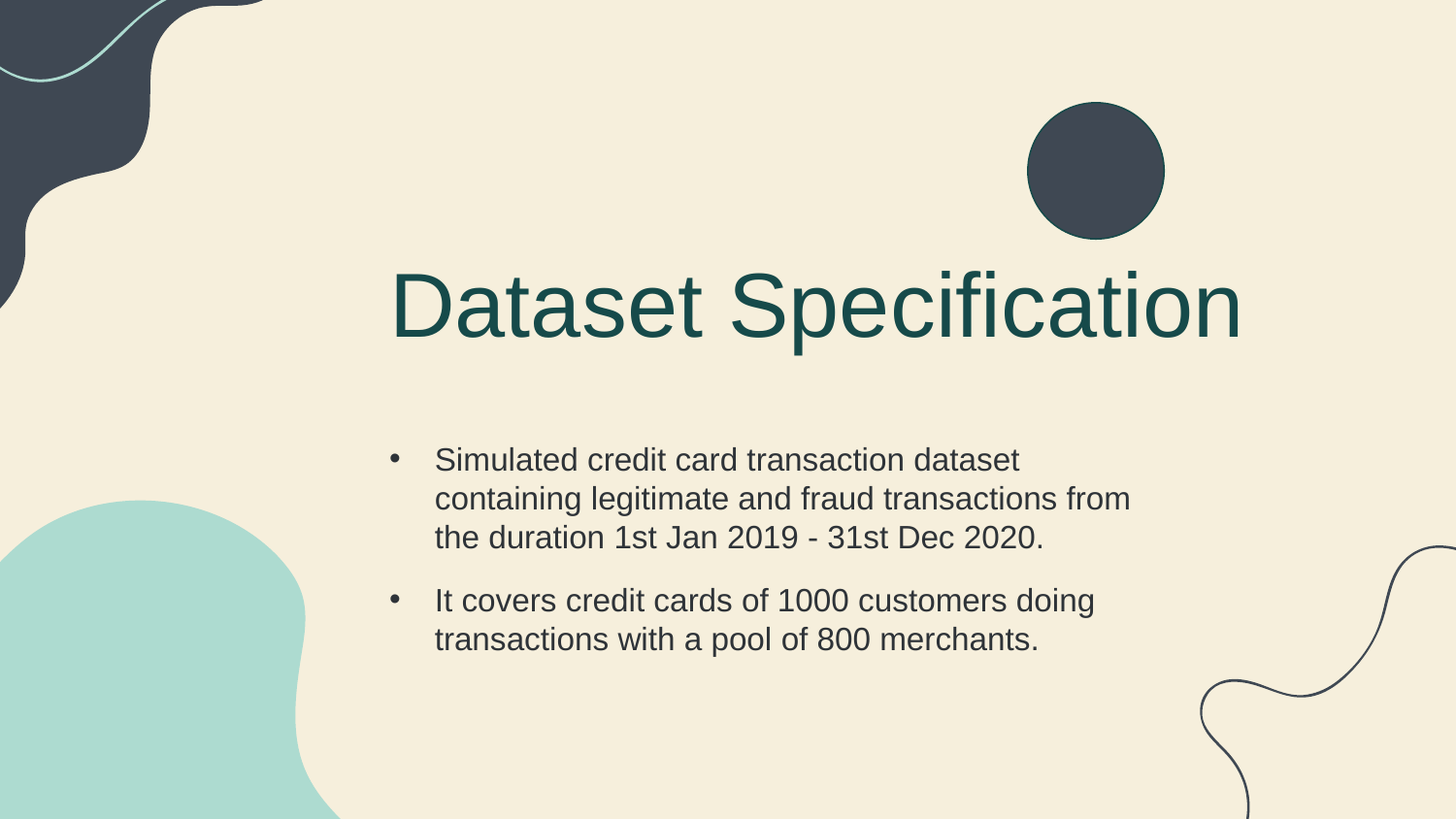

# Dataset Specification
Simulated credit card transaction dataset containing legitimate and fraud transactions from the duration 1st Jan 2019 - 31st Dec 2020.
It covers credit cards of 1000 customers doing transactions with a pool of 800 merchants.